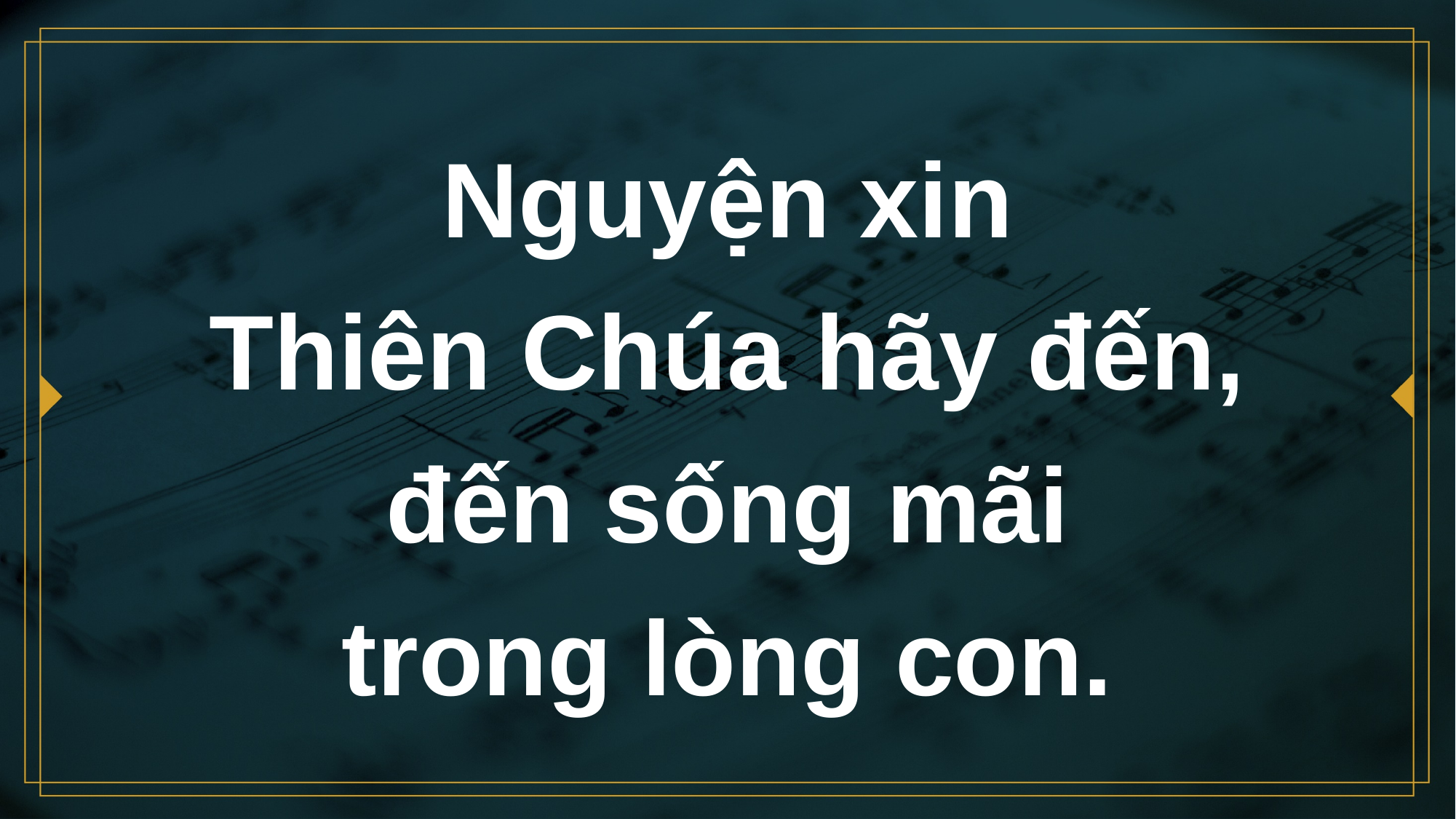

# Nguyện xin Thiên Chúa hãy đến, đến sống mãi trong lòng con.